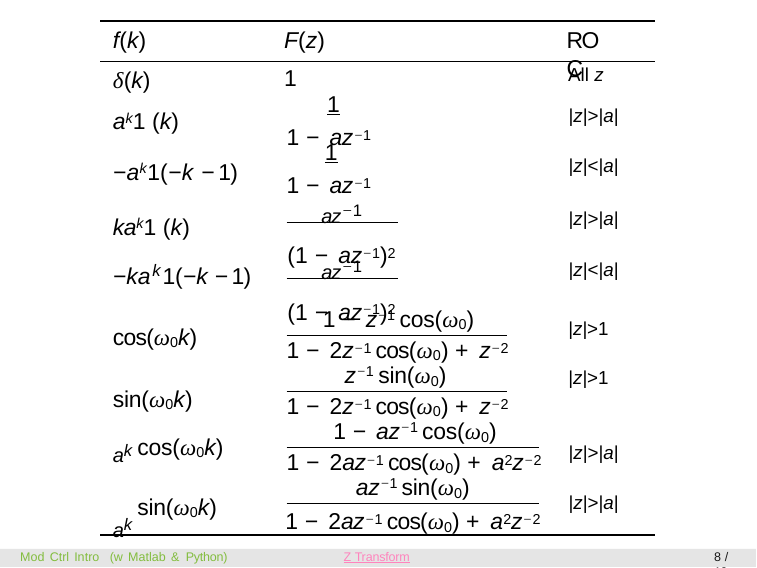

f(k)
F(z)
ROC
δ(k)
ak1 (k)
−ak1(−k −1)
kak1 (k)
All z

1
	1
|z|>|a|
1 − az−1
	1
|z|<|a|
1 − az−1
az−1
(1 − az−1)2
|z|>|a|

az−1
(1 − az−1)2
|z|<|a|
k
−ka 1(−k −1)
cos(ω0k) sin(ω0k)

1 − z−1 cos(ω0)
|z|>1
1 − 2z−1 cos(ω0) + z−2

z−1 sin(ω0)
|z|>1
1 − 2z−1 cos(ω0) + z−2

1 − az−1 cos(ω0)
ak

ak
cos(ω0k)

sin(ω0k)
|z|>|a|
1 − 2az−1 cos(ω0) + a2z−2

az−1 sin(ω0)
1 − 2az−1 cos(ω0) + a2z−2
|z|>|a|

Mod Ctrl Intro (w Matlab & Python)
Z Transform
8 / 19